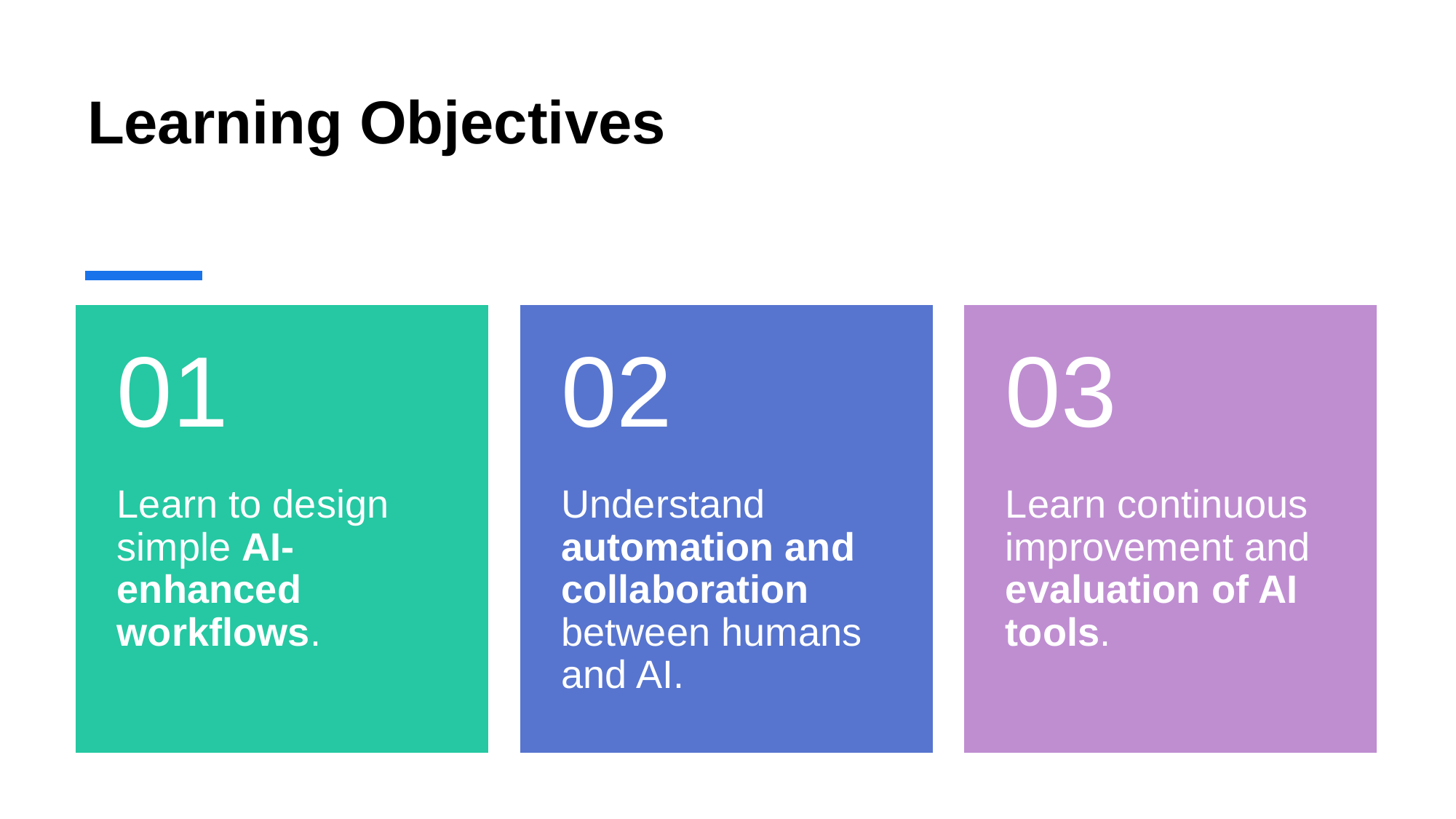

# Learning Objectives
Learn to design simple AI-enhanced workflows.
01
Understand automation and collaboration between humans and AI.
02
Learn continuous improvement and evaluation of AI tools.
03